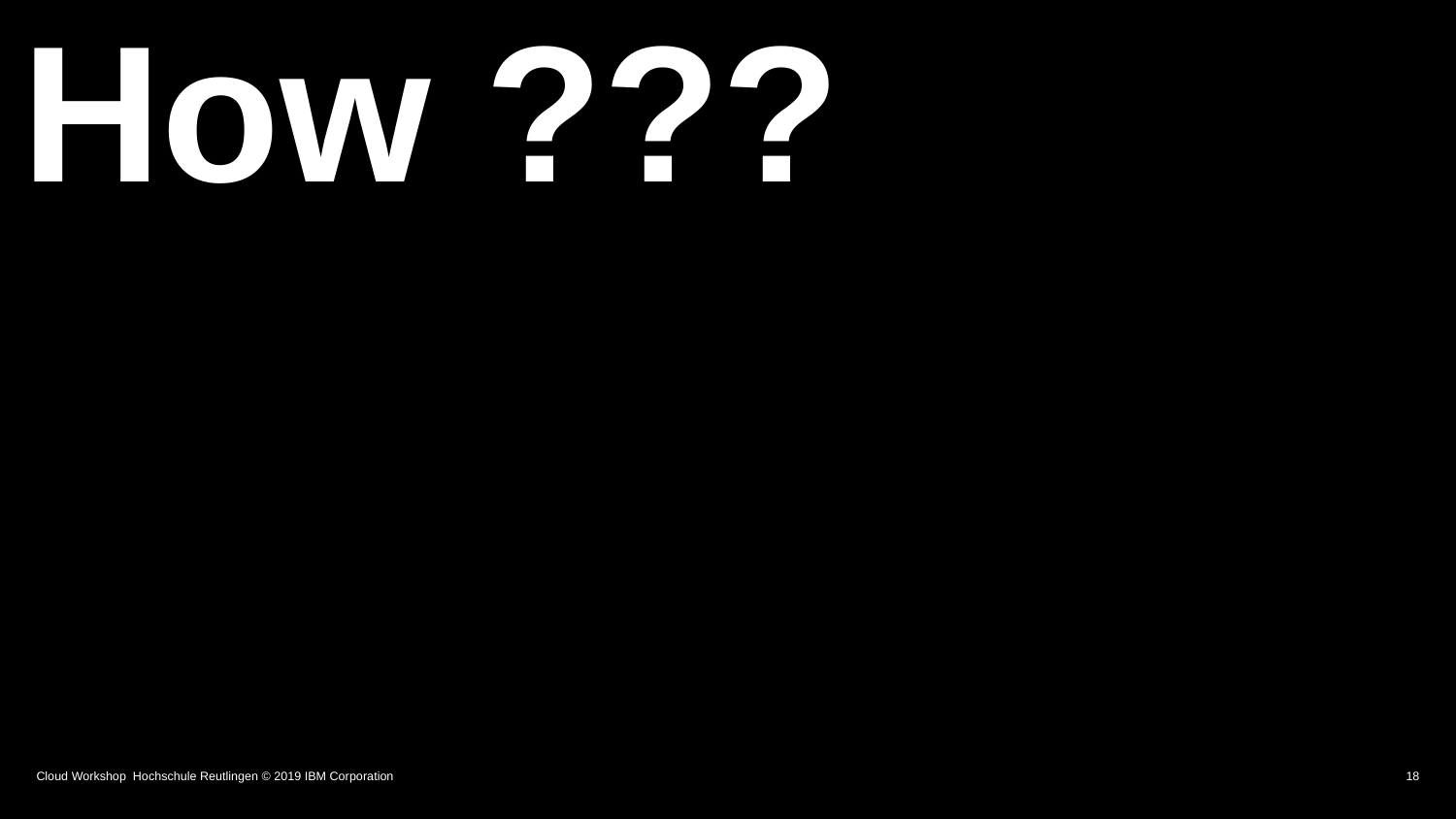

# How ???
Cloud Workshop  Hochschule Reutlingen © 2019 IBM Corporation
18